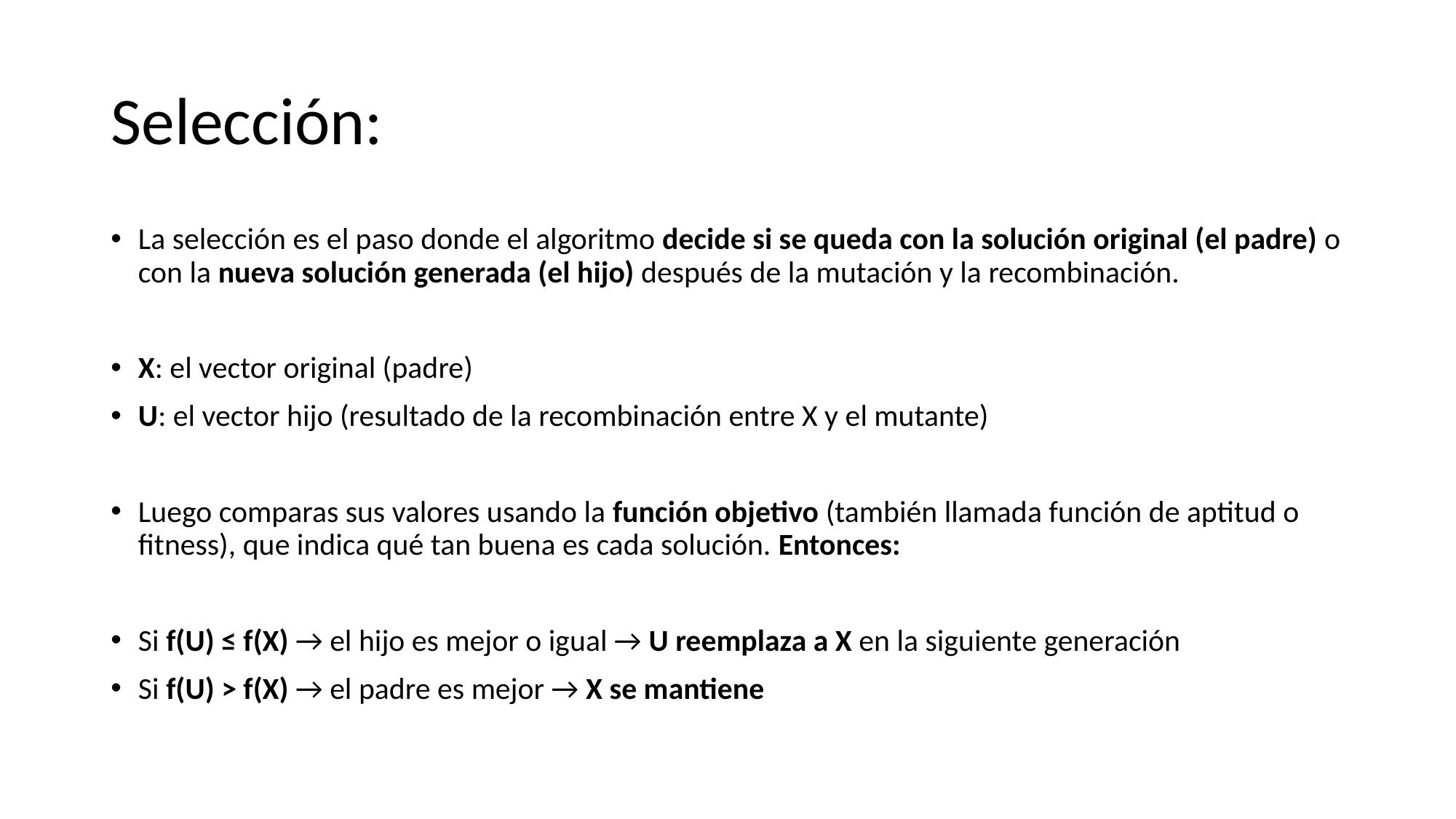

# Selección:
La selección es el paso donde el algoritmo decide si se queda con la solución original (el padre) o con la nueva solución generada (el hijo) después de la mutación y la recombinación.

X: el vector original (padre)
U: el vector hijo (resultado de la recombinación entre X y el mutante)

Luego comparas sus valores usando la función objetivo (también llamada función de aptitud o fitness), que indica qué tan buena es cada solución. Entonces:

Si f(U) ≤ f(X) → el hijo es mejor o igual → U reemplaza a X en la siguiente generación
Si f(U) > f(X) → el padre es mejor → X se mantiene